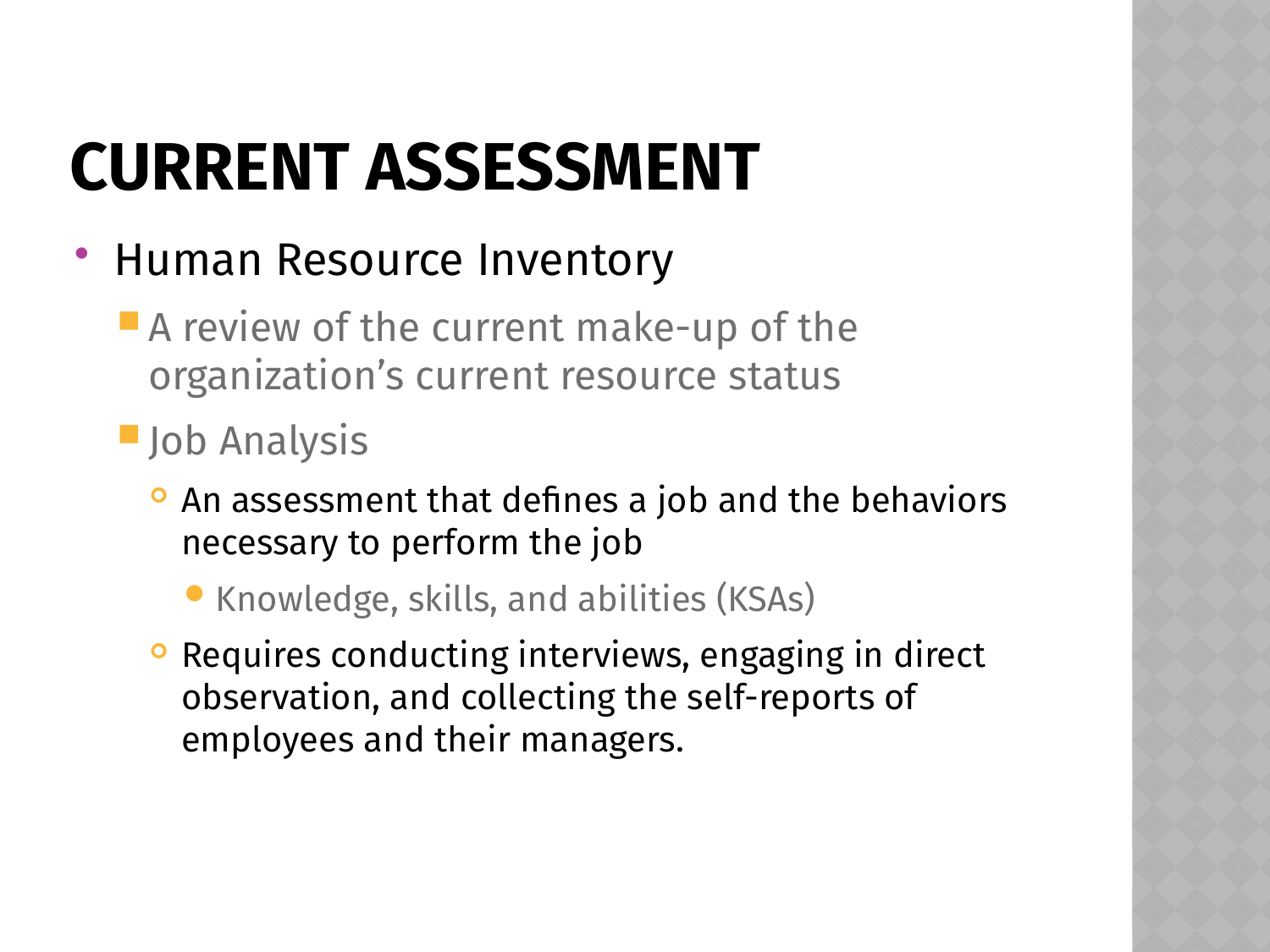

# Current Assessment
Human Resource Inventory
A review of the current make-up of the organization’s current resource status
Job Analysis
An assessment that defines a job and the behaviors necessary to perform the job
Knowledge, skills, and abilities (KSAs)
Requires conducting interviews, engaging in direct observation, and collecting the self-reports of employees and their managers.